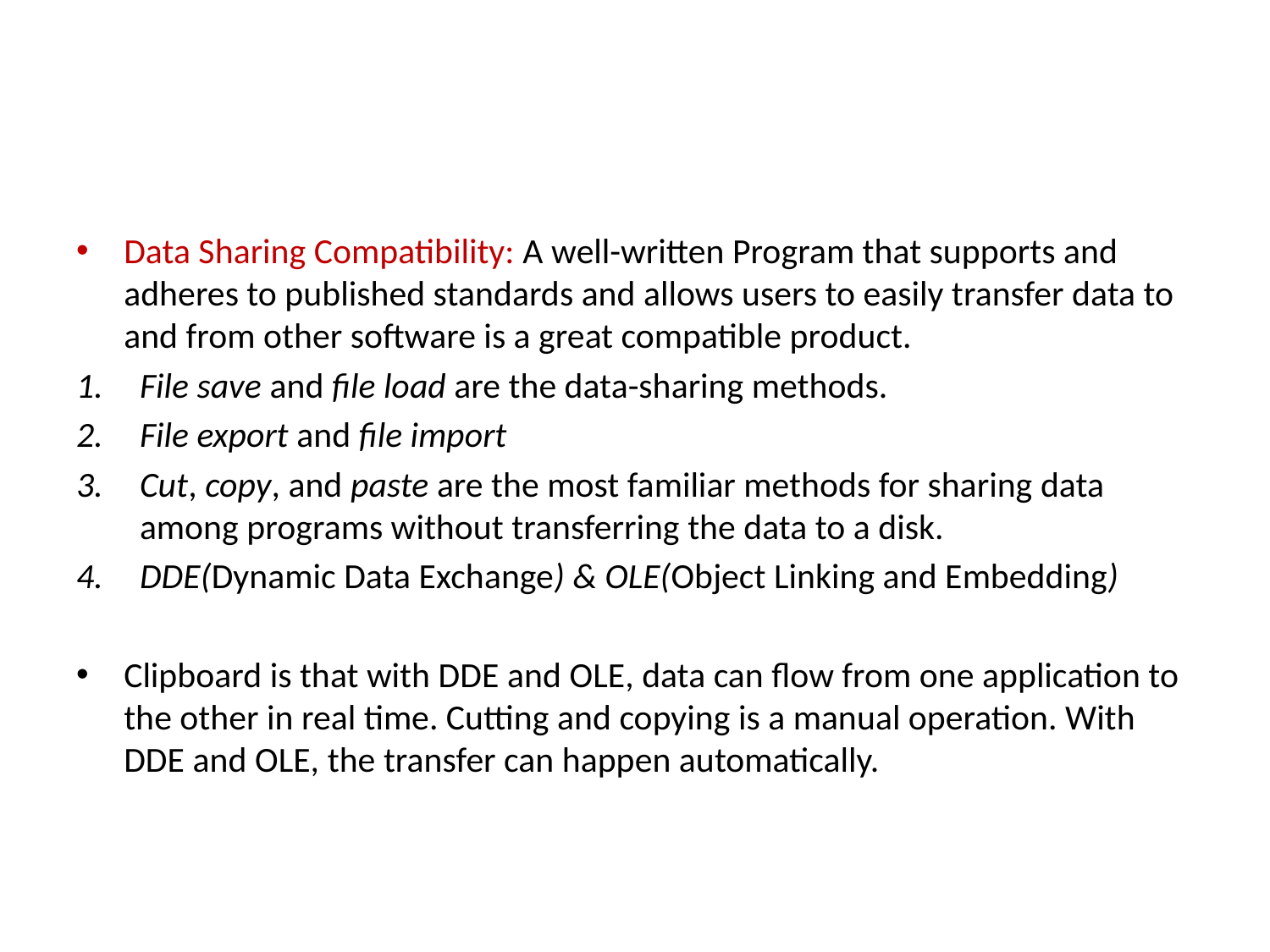

#
Data Sharing Compatibility: A well-written Program that supports and adheres to published standards and allows users to easily transfer data to and from other software is a great compatible product.
File save and file load are the data-sharing methods.
File export and file import
Cut, copy, and paste are the most familiar methods for sharing data among programs without transferring the data to a disk.
DDE(Dynamic Data Exchange) & OLE(Object Linking and Embedding)

Clipboard is that with DDE and OLE, data can flow from one application to the other in real time. Cutting and copying is a manual operation. With DDE and OLE, the transfer can happen automatically.